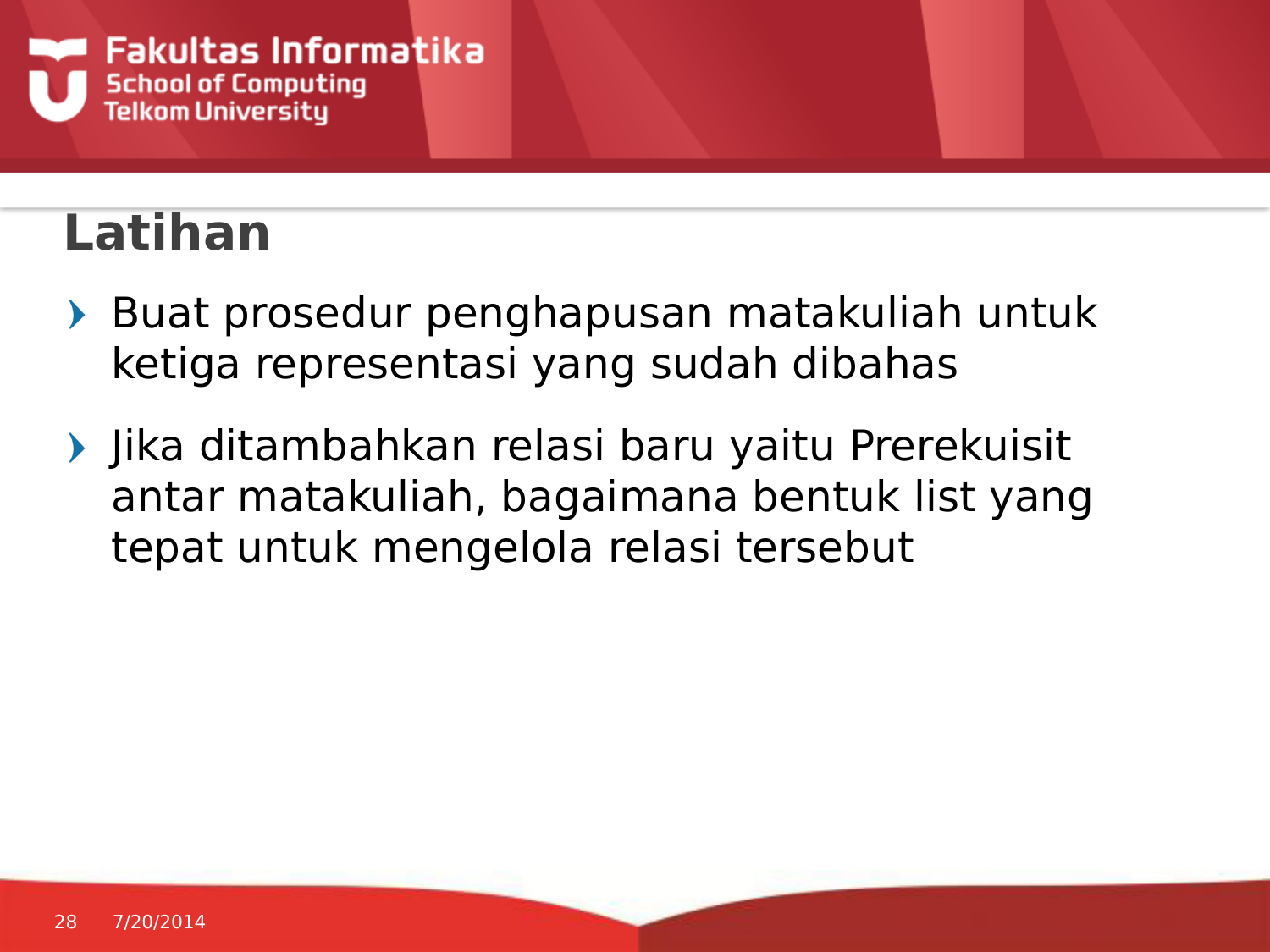

# Latihan
Buat prosedur penghapusan matakuliah untuk ketiga representasi yang sudah dibahas
Jika ditambahkan relasi baru yaitu Prerekuisit antar matakuliah, bagaimana bentuk list yang tepat untuk mengelola relasi tersebut

28
7/20/2014